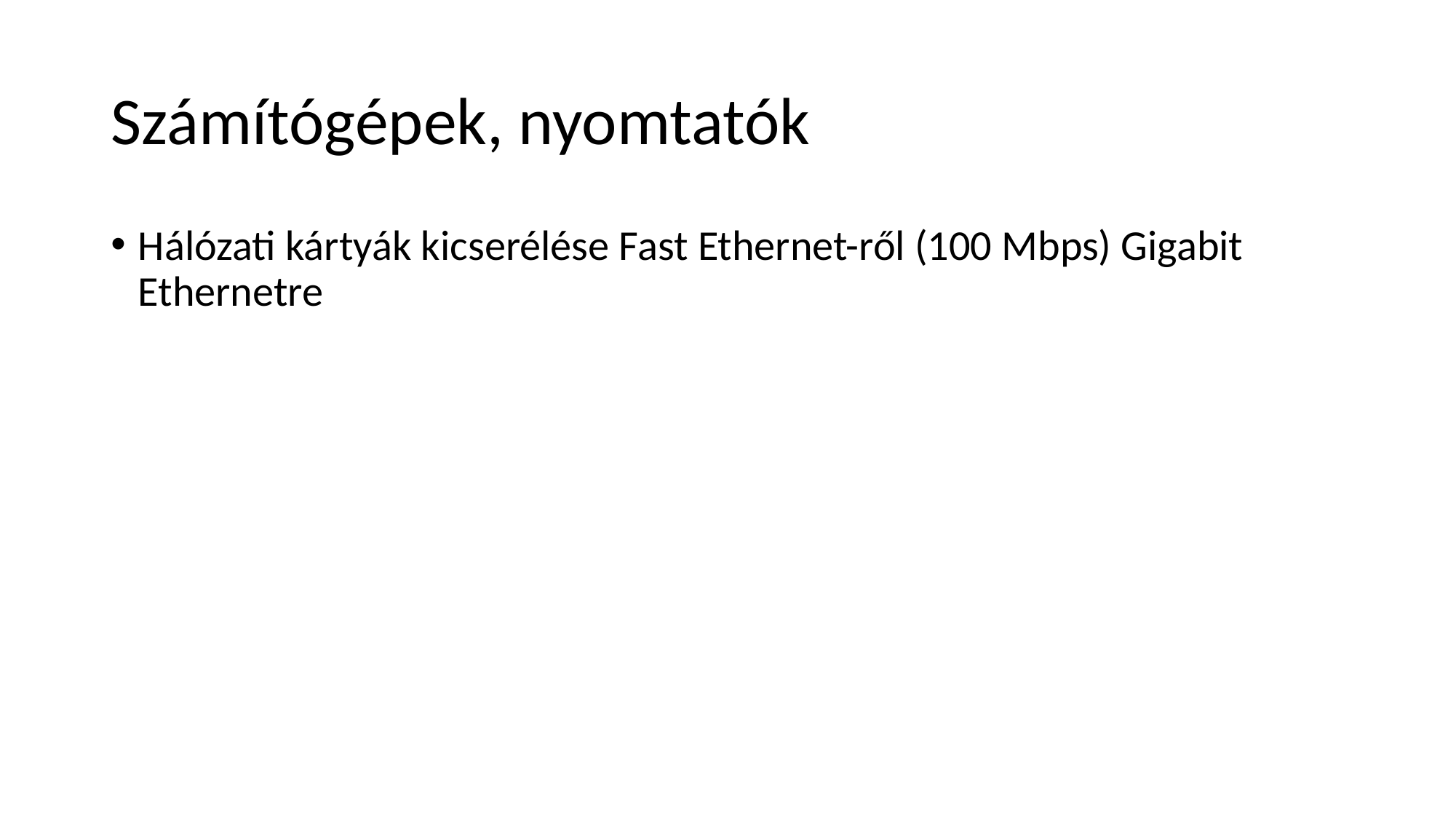

# Számítógépek, nyomtatók
Hálózati kártyák kicserélése Fast Ethernet-ről (100 Mbps) Gigabit Ethernetre